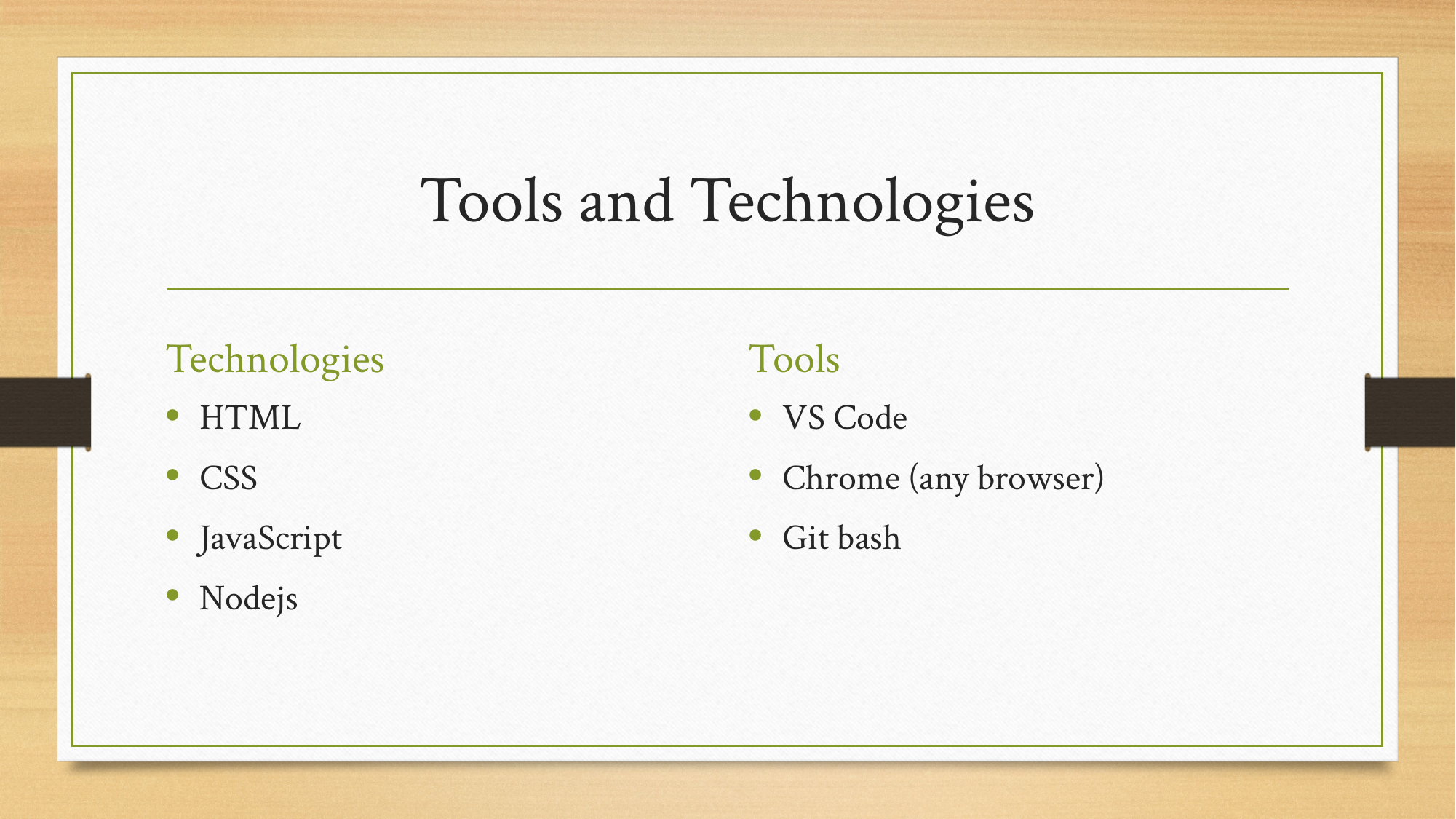

# Tools and Technologies
Technologies
Tools
HTML
CSS
JavaScript
Nodejs
VS Code
Chrome (any browser)
Git bash